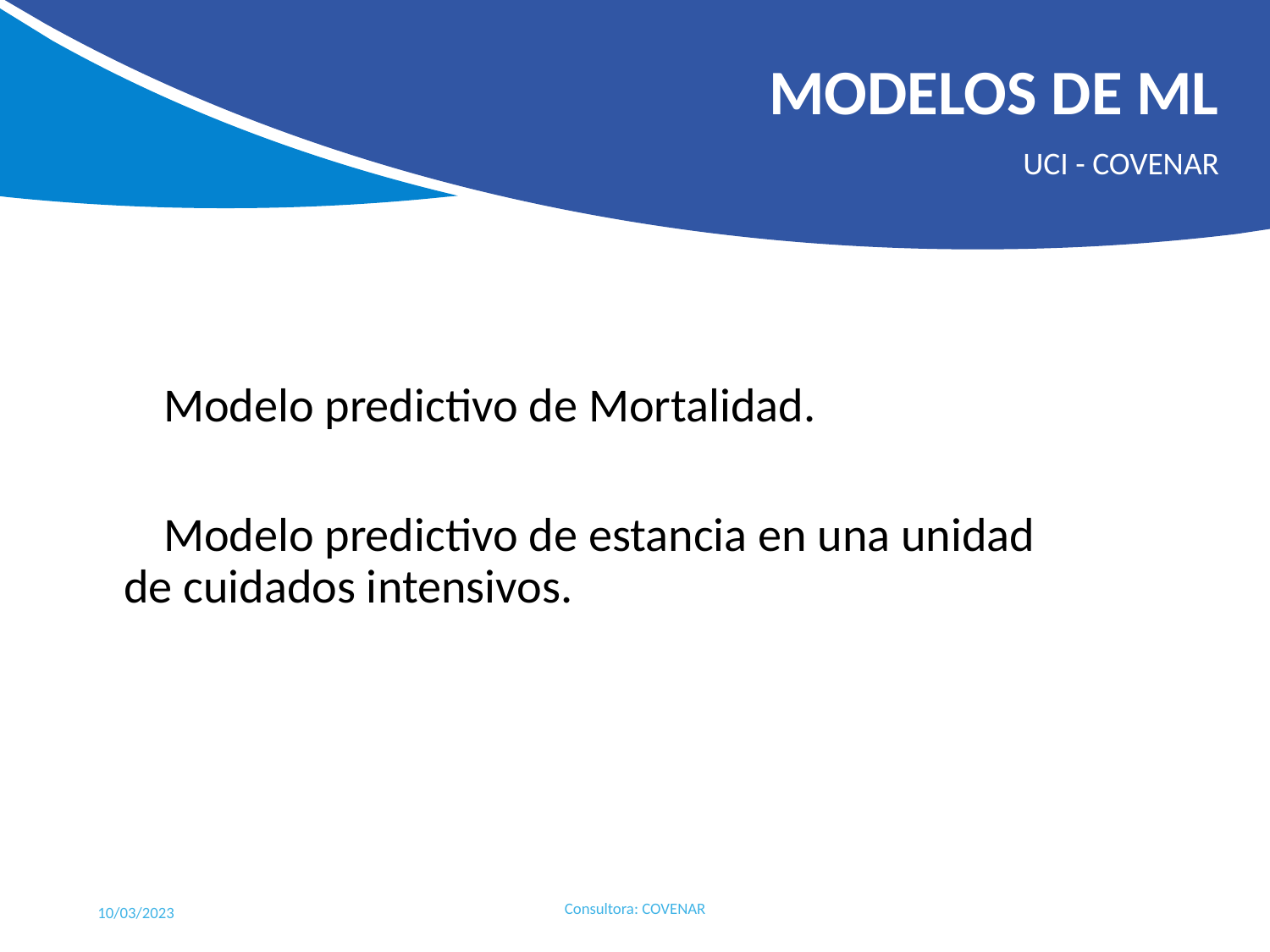

# MODELOS DE ML
UCI - COVENAR

Modelo predictivo de Mortalidad.

Modelo predictivo de estancia en una unidad
de cuidados intensivos.
Consultora: COVENAR
10/03/2023